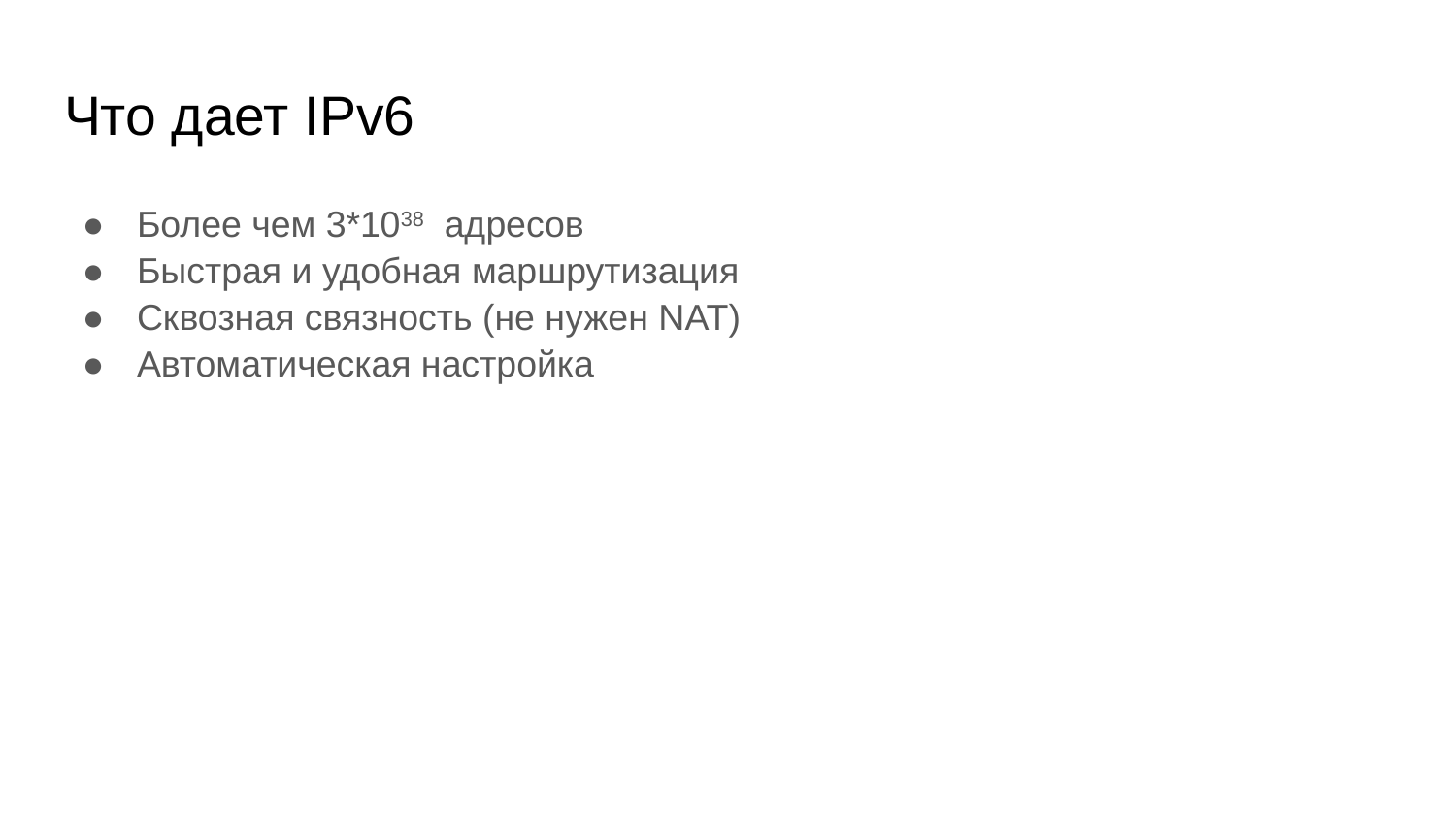

# Что дает IPv6
Более чем 3*1038  адресов
Быстрая и удобная маршрутизация
Сквозная связность (не нужен NAT)
Автоматическая настройка